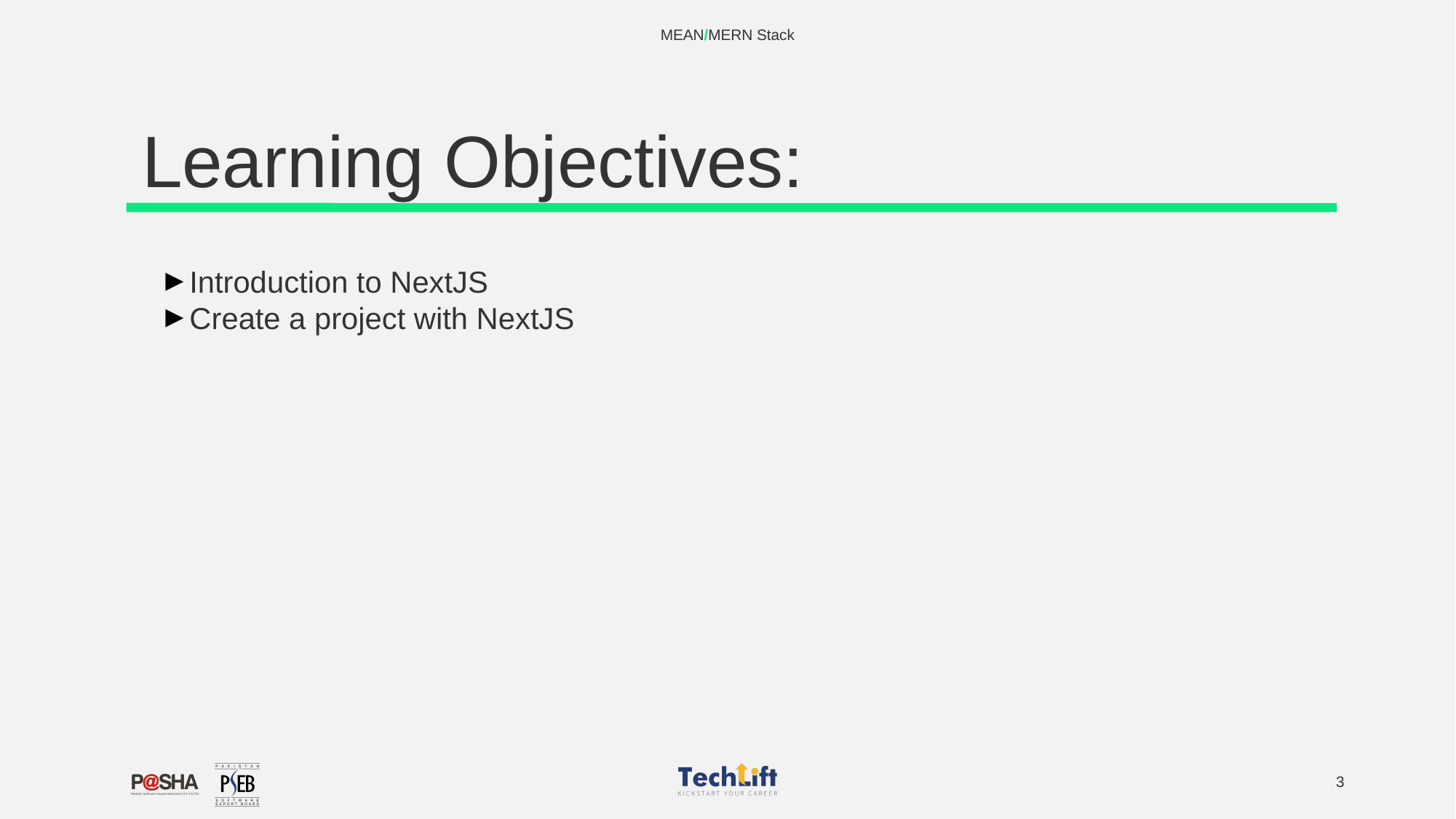

MEAN/MERN Stack
# Learning Objectives:

Introduction to NextJS
Create a project with NextJS

3